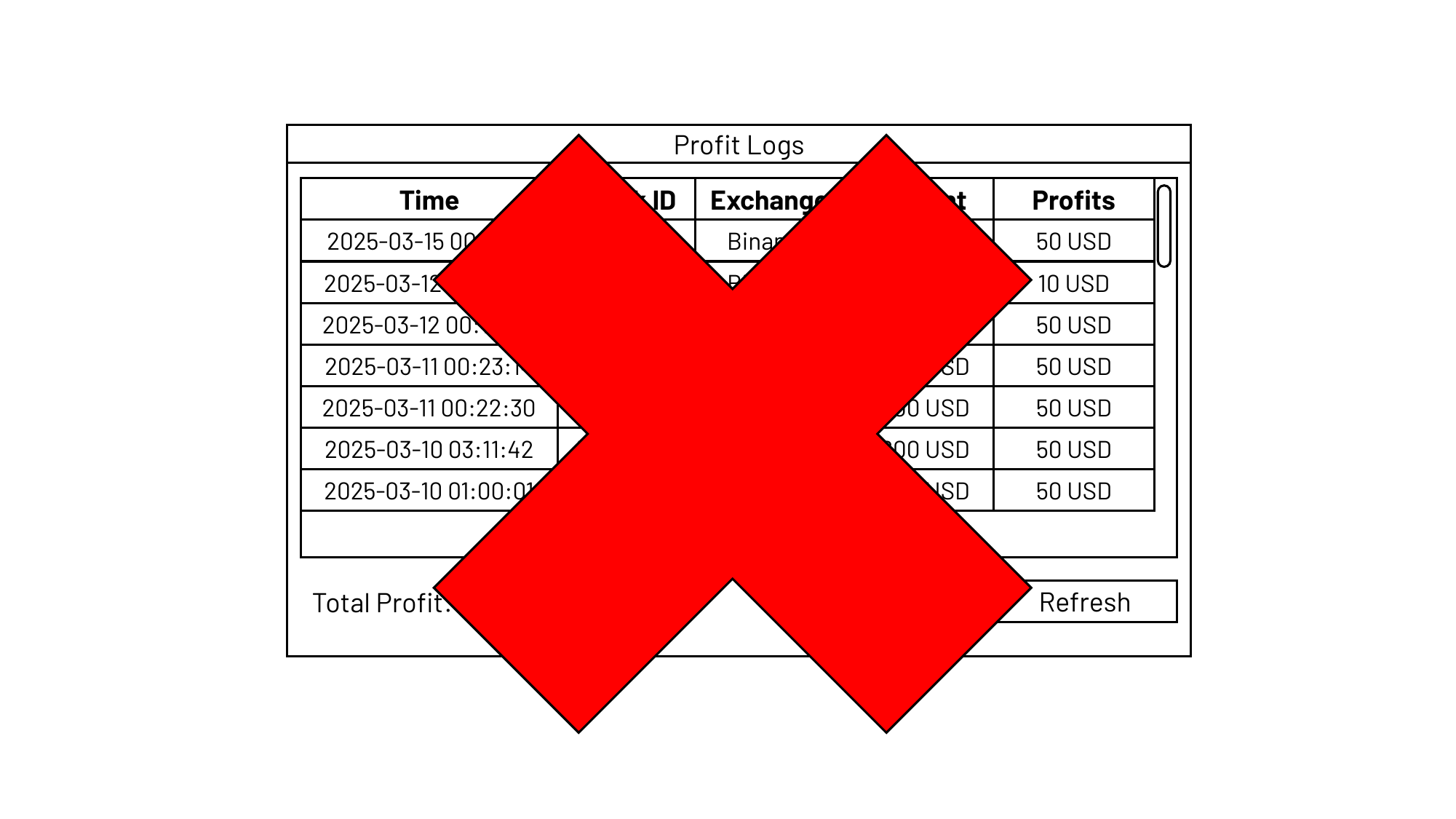

Profit Logs

Time

Stock ID
Exchange
Amount
Profits

2025-03-15 00:11:01
BTCUSDT
Binance
3600 USD
50 USD
2025-03-12 00:11:40
XRPUSDT
Binance
720 USD
10 USD
2025-03-12 00:10:23
SOLKRW
UpBit
3600 USD
50 USD
2025-03-11 00:23:14
BTCKRW
UpBit
3600 USD
50 USD
2025-03-11 00:22:30
XRPUSDT
ByBit
3600 USD
50 USD
2025-03-10 03:11:42
BTCUSDT
Binance
3600 USD
50 USD
2025-03-10 01:00:01
BTCUSDT
Binance
3600 USD
50 USD
Total Profit: xxxx USDT
Refresh